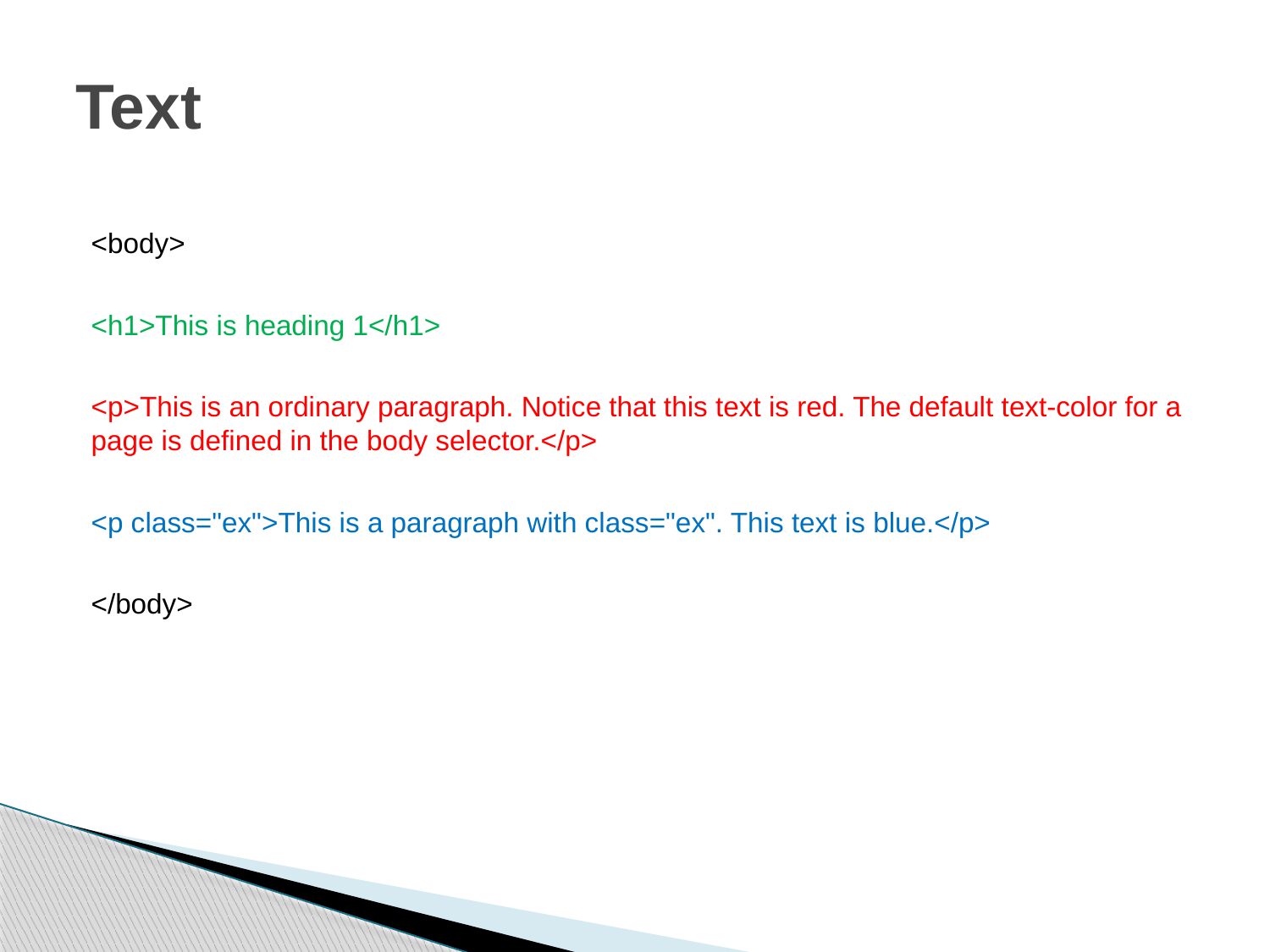

# Text

<body>

<h1>This is heading 1</h1>

<p>This is an ordinary paragraph. Notice that this text is red. The default text-color for a page is defined in the body selector.</p>

<p class="ex">This is a paragraph with class="ex". This text is blue.</p>

</body>